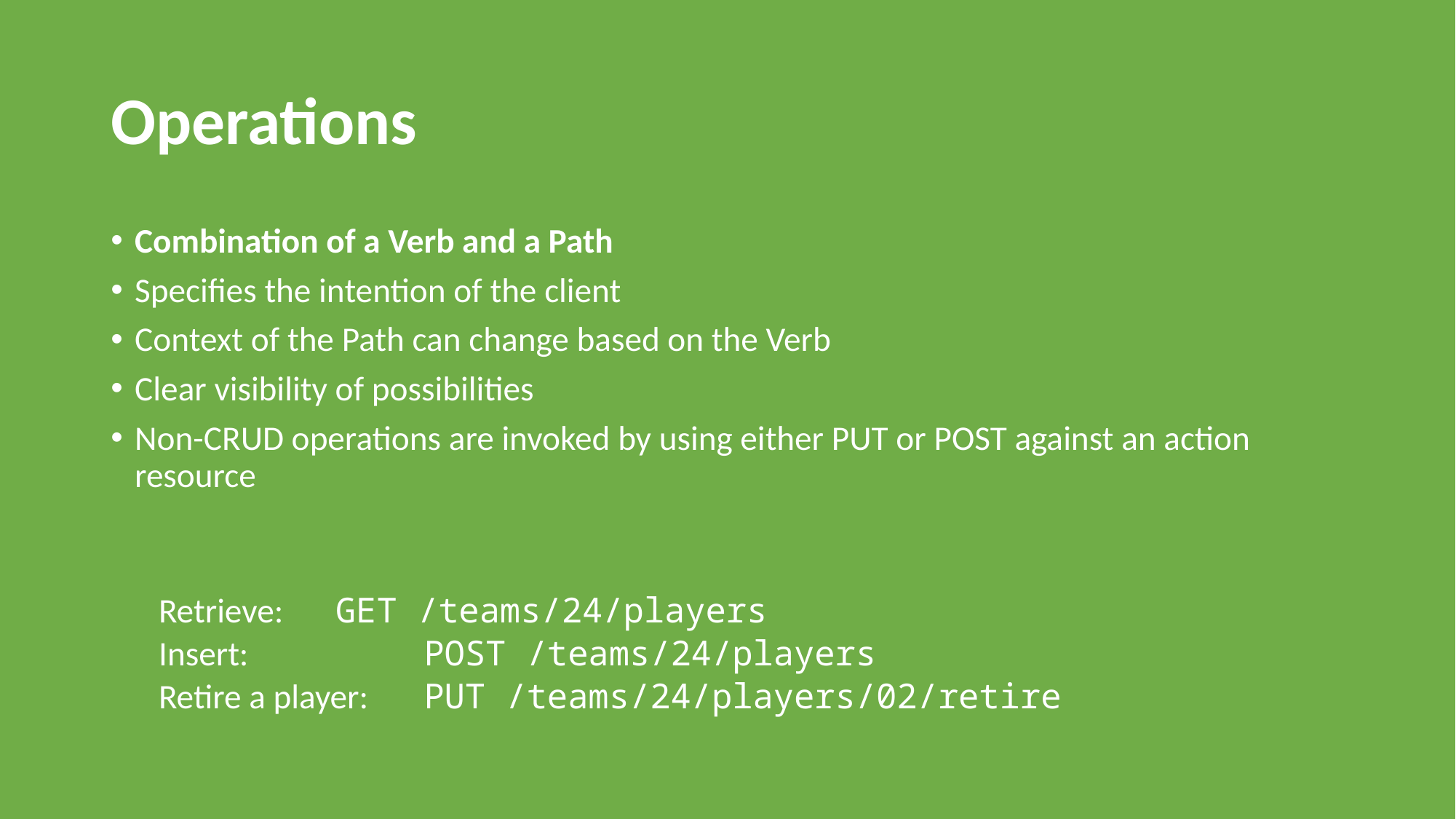

# Operations
Combination of a Verb and a Path
Specifies the intention of the client
Context of the Path can change based on the Verb
Clear visibility of possibilities
Non-CRUD operations are invoked by using either PUT or POST against an action resource

Retrieve:    	GET /teams/24/players
Insert:                   	POST /teams/24/players
Retire a player: 	PUT /teams/24/players/02/retire